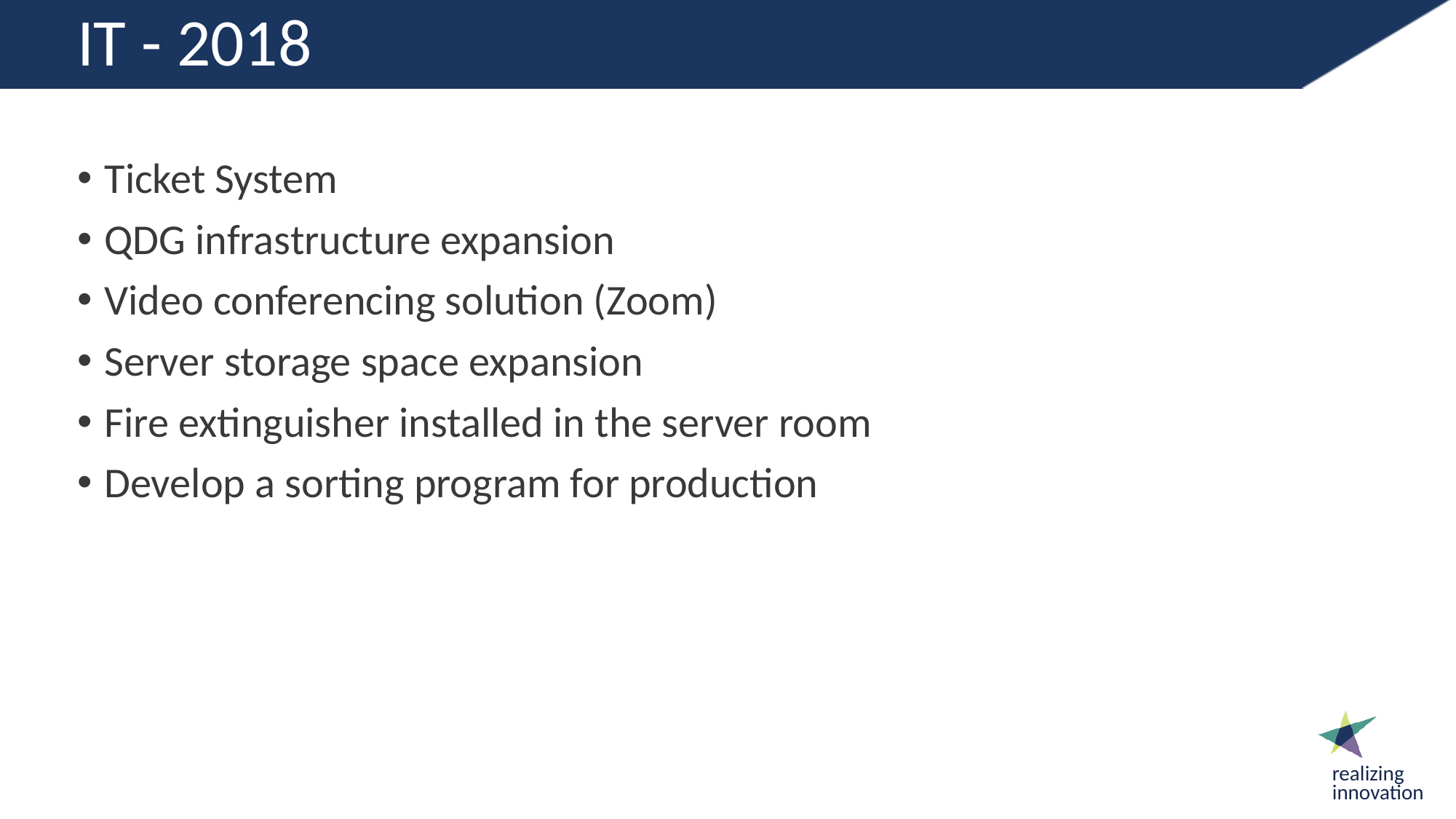

# IT - 2018
Ticket System
QDG infrastructure expansion
Video conferencing solution (Zoom)
Server storage space expansion
Fire extinguisher installed in the server room
Develop a sorting program for production